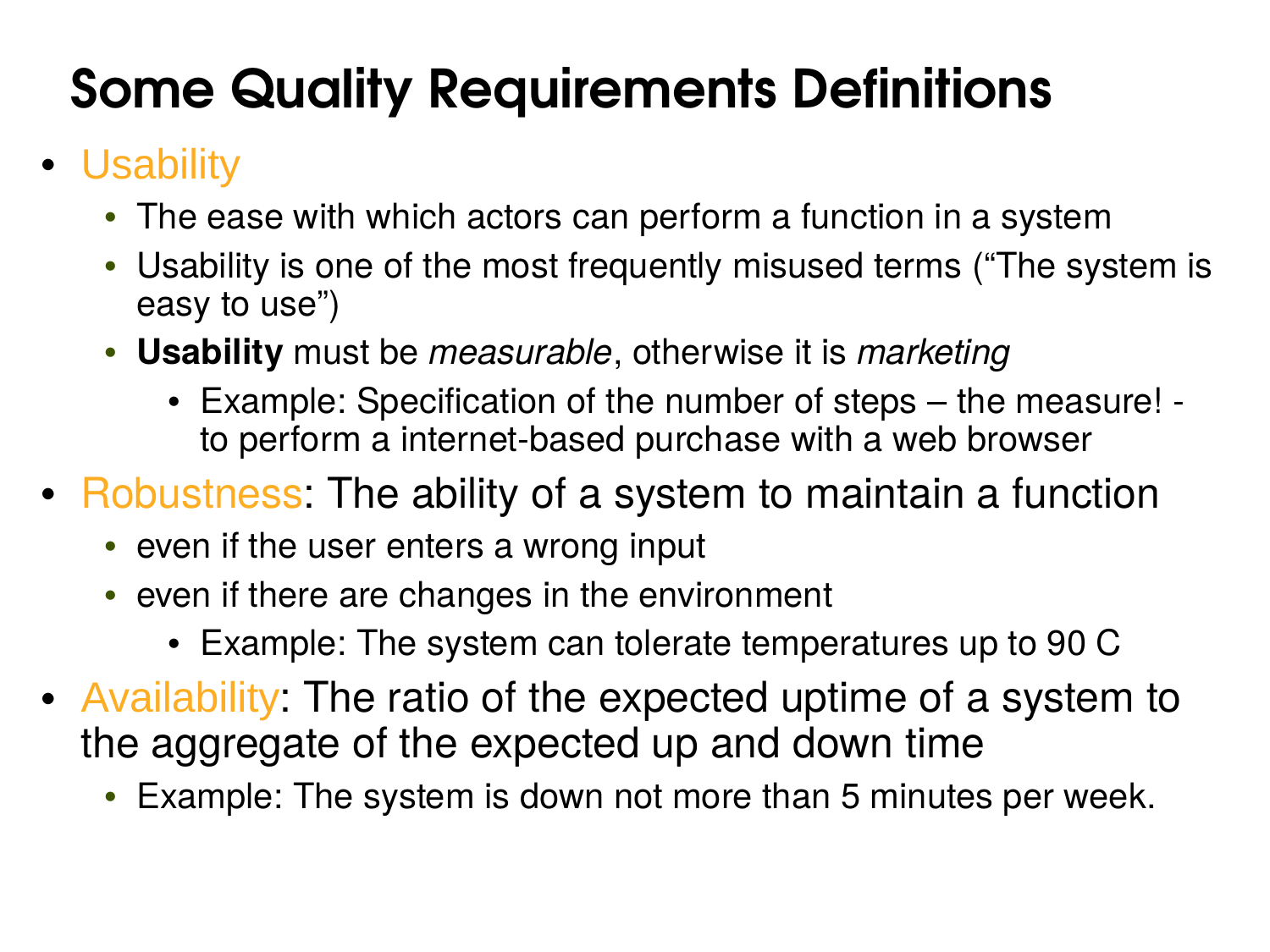

# Some Quality Requirements Definitions
Usability
The ease with which actors can perform a function in a system
Usability is one of the most frequently misused terms (“The system is easy to use”)
Usability must be measurable, otherwise it is marketing
Example: Specification of the number of steps – the measure! -  to perform a internet-based purchase with a web browser
Robustness: The ability of a system to maintain a function
even if the user enters a wrong input
even if there are changes in the environment
Example: The system can tolerate temperatures up to 90 C
Availability: The ratio of the expected uptime of a system to the aggregate of the expected up and down time
Example: The system is down not more than 5 minutes per week.